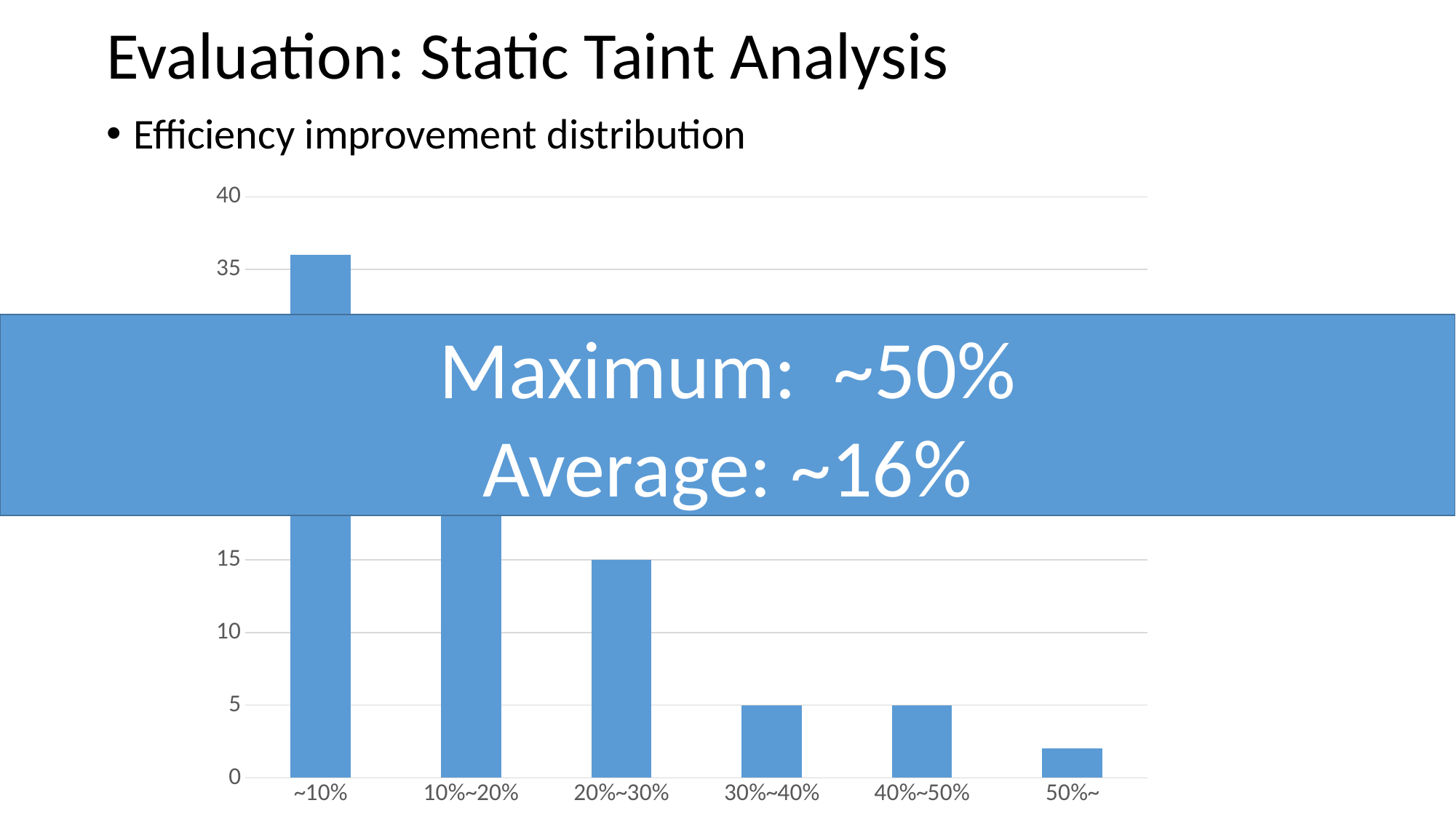

# Evaluation: Static Taint Analysis
Efficiency improvement distribution

### Chart

| Category | Efficiency improvement distribution |
|---|---|
| ~10% | 36.0 |
| 10%~20% | 24.0 |
| 20%~30% | 15.0 |
| 30%~40% | 5.0 |
| 40%~50% | 5.0 |
| 50%~ | 2.0 |
Maximum:  ~50%
Average: ~16%